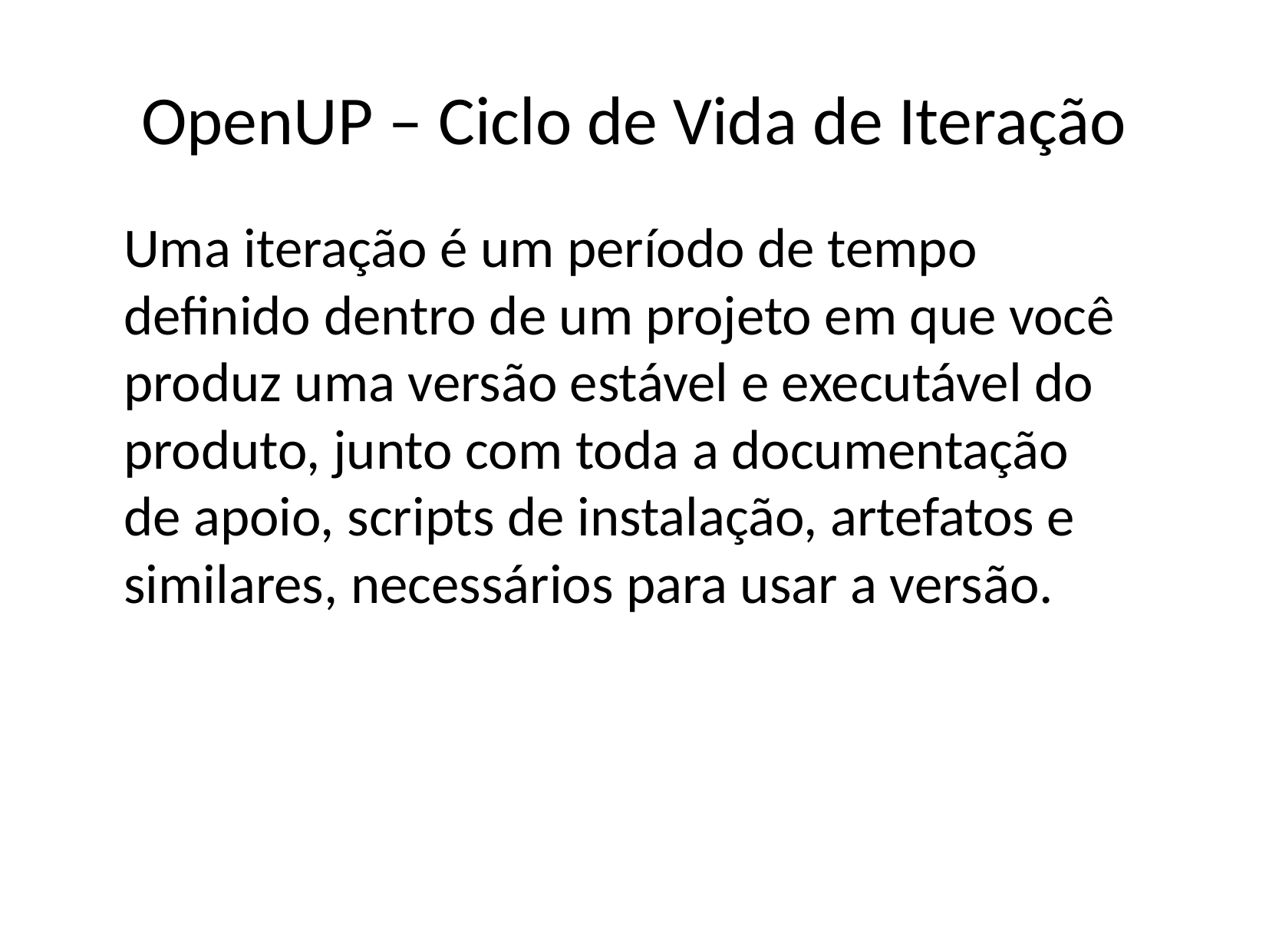

# OpenUP – Ciclo de Vida de Iteração
	Uma iteração é um período de tempo definido dentro de um projeto em que você produz uma versão estável e executável do produto, junto com toda a documentação de apoio, scripts de instalação, artefatos e similares, necessários para usar a versão.